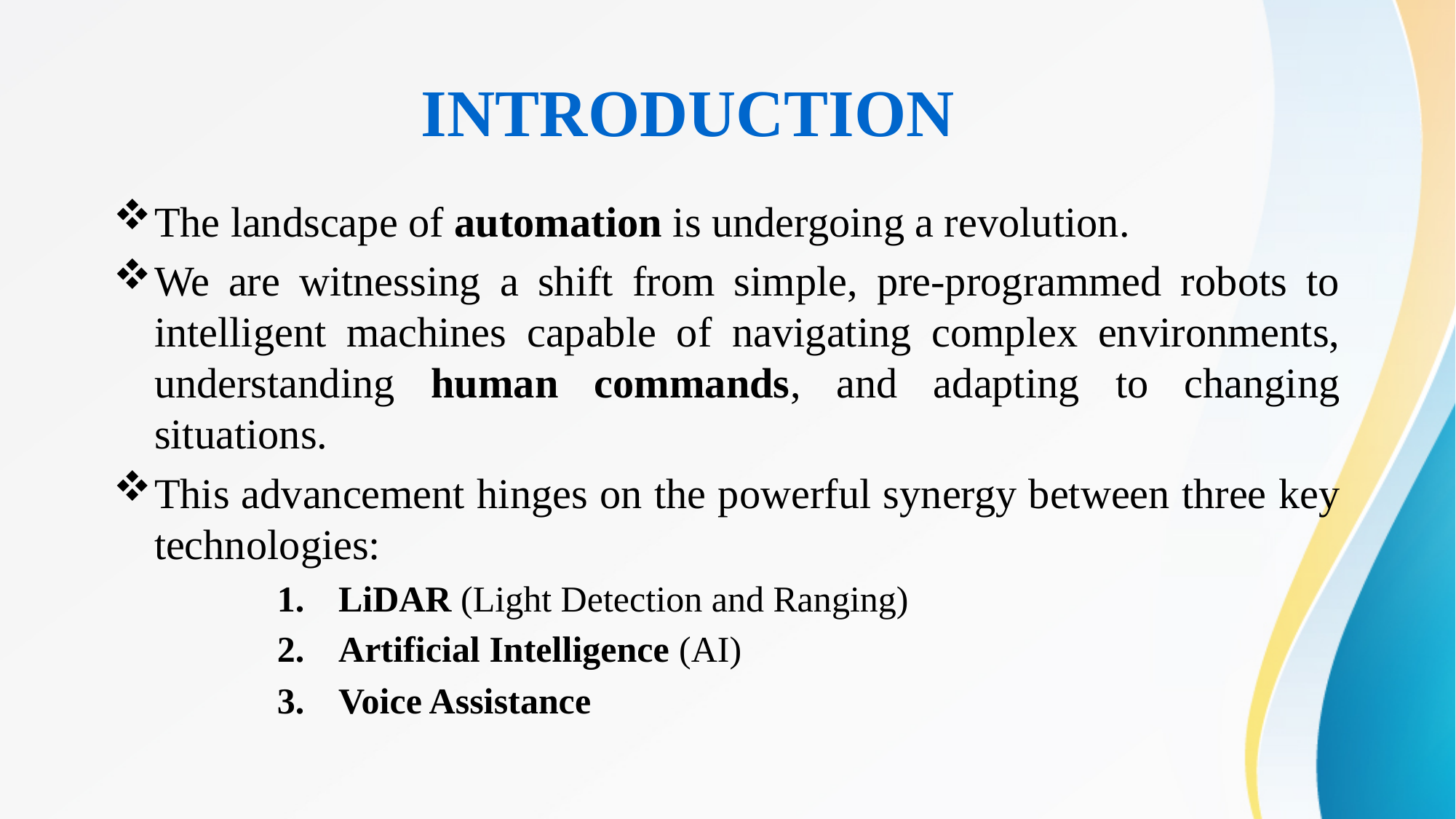

# INTRODUCTION
The landscape of automation is undergoing a revolution.
We are witnessing a shift from simple, pre-programmed robots to intelligent machines capable of navigating complex environments, understanding human commands, and adapting to changing situations.
This advancement hinges on the powerful synergy between three key technologies:
LiDAR (Light Detection and Ranging)
Artificial Intelligence (AI)
Voice Assistance